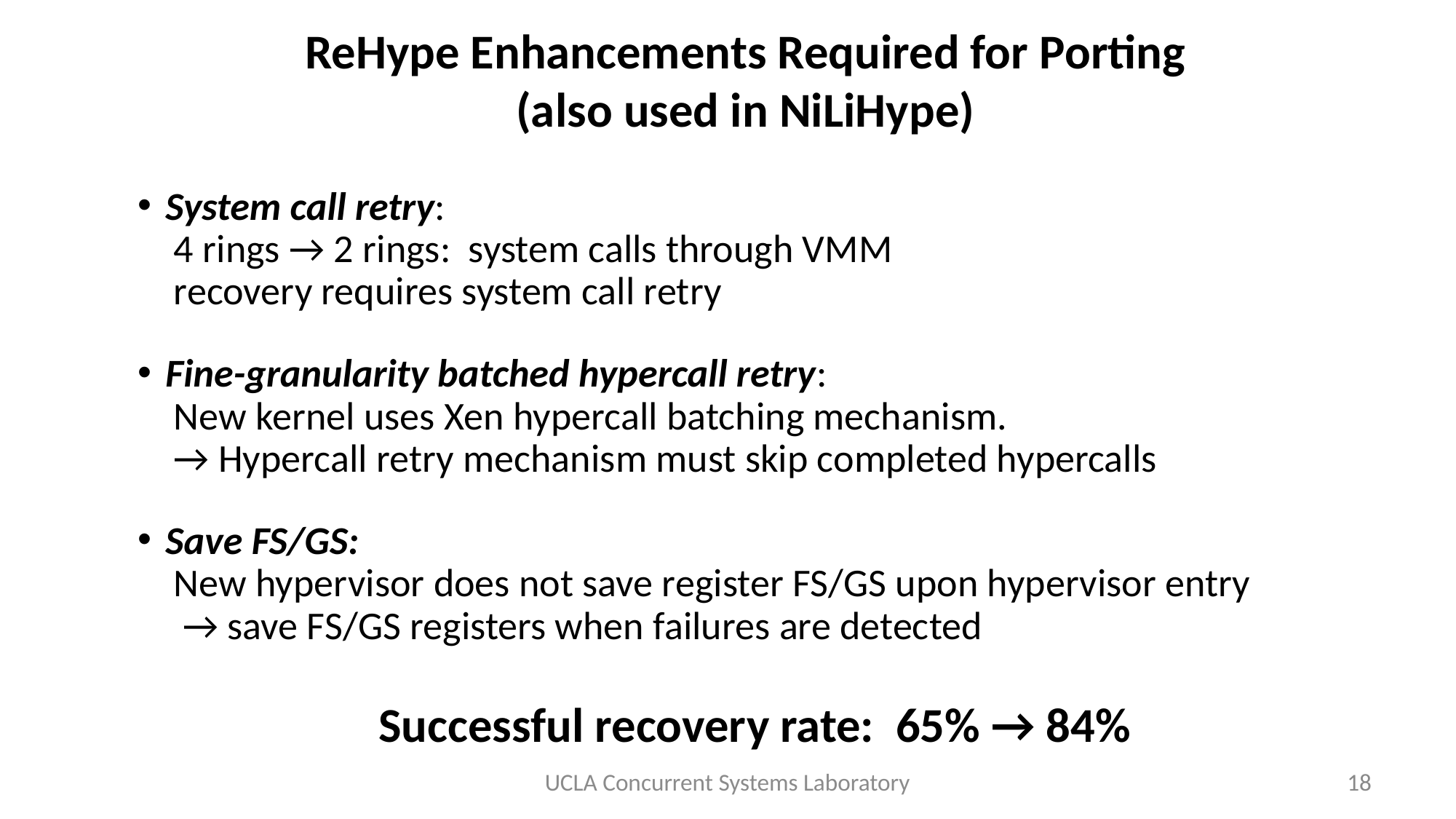

ReHype Enhancements Required for Porting
(also used in NiLiHype)

System call retry:
    4 rings → 2 rings:  system calls through VMM
    recovery requires system call retry

Fine-granularity batched hypercall retry:
    New kernel uses Xen hypercall batching mechanism.
    → Hypercall retry mechanism must skip completed hypercalls

Save FS/GS:
    New hypervisor does not save register FS/GS upon hypervisor entry
     → save FS/GS registers when failures are detected

Successful recovery rate:  65% → 84%

UCLA Concurrent Systems Laboratory
18